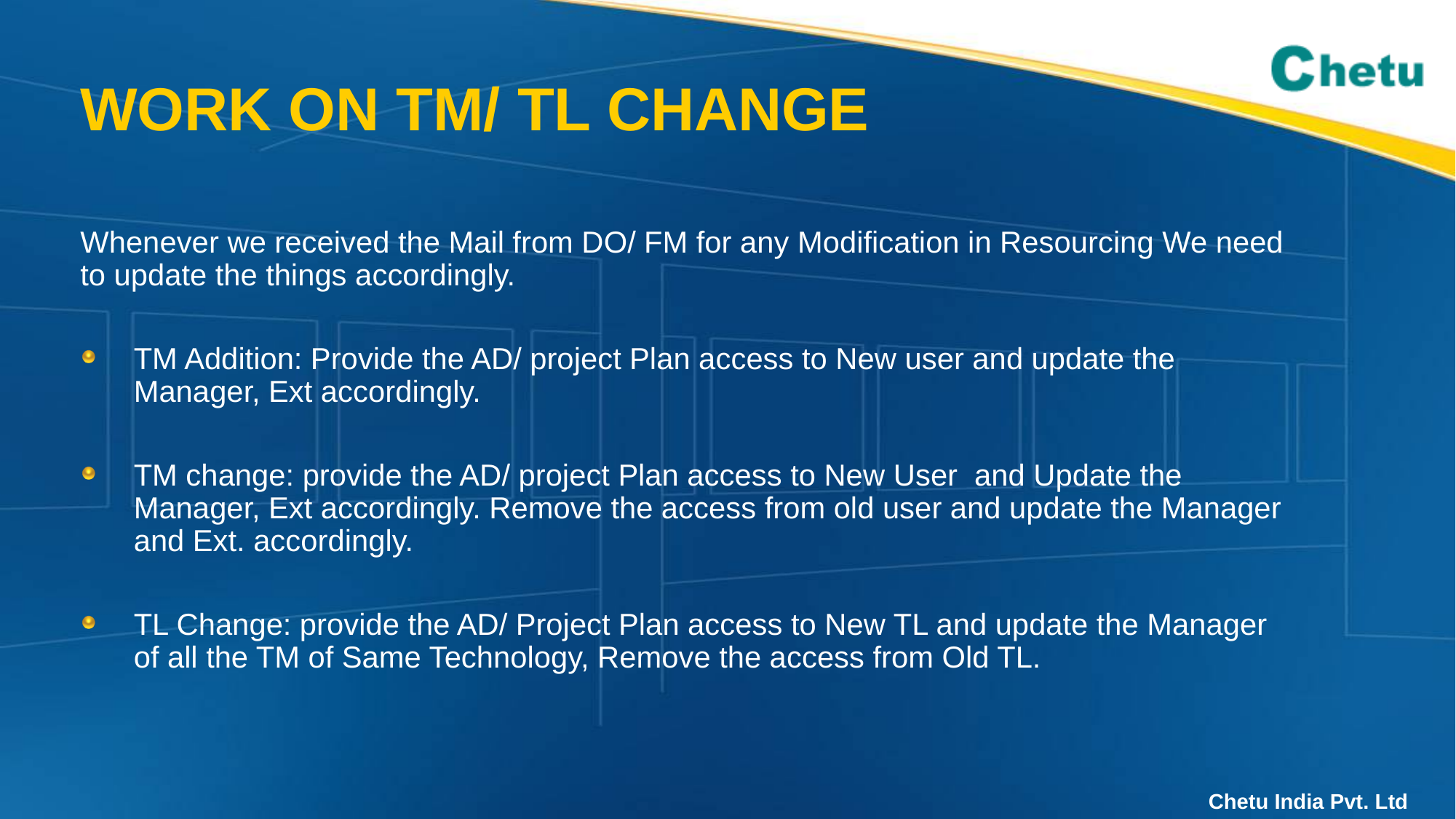

# Work on TM/ TL Change
Whenever we received the Mail from DO/ FM for any Modification in Resourcing We need to update the things accordingly.

TM Addition: Provide the AD/ project Plan access to New user and update the Manager, Ext accordingly.

TM change: provide the AD/ project Plan access to New User  and Update the Manager, Ext accordingly. Remove the access from old user and update the Manager and Ext. accordingly.

TL Change: provide the AD/ Project Plan access to New TL and update the Manager of all the TM of Same Technology, Remove the access from Old TL.